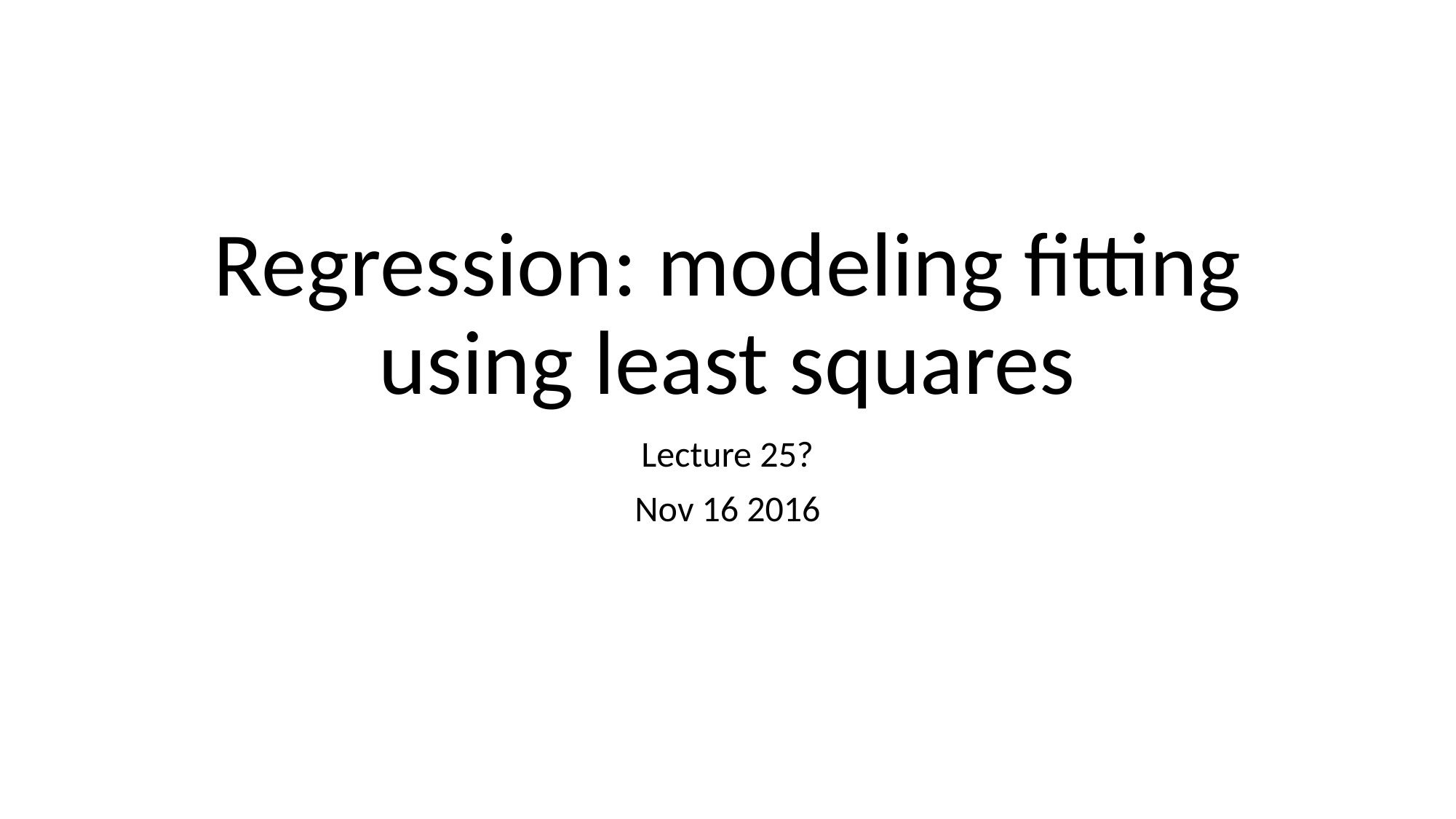

# Regression: modeling fitting using least squares
Lecture 25?
Nov 16 2016